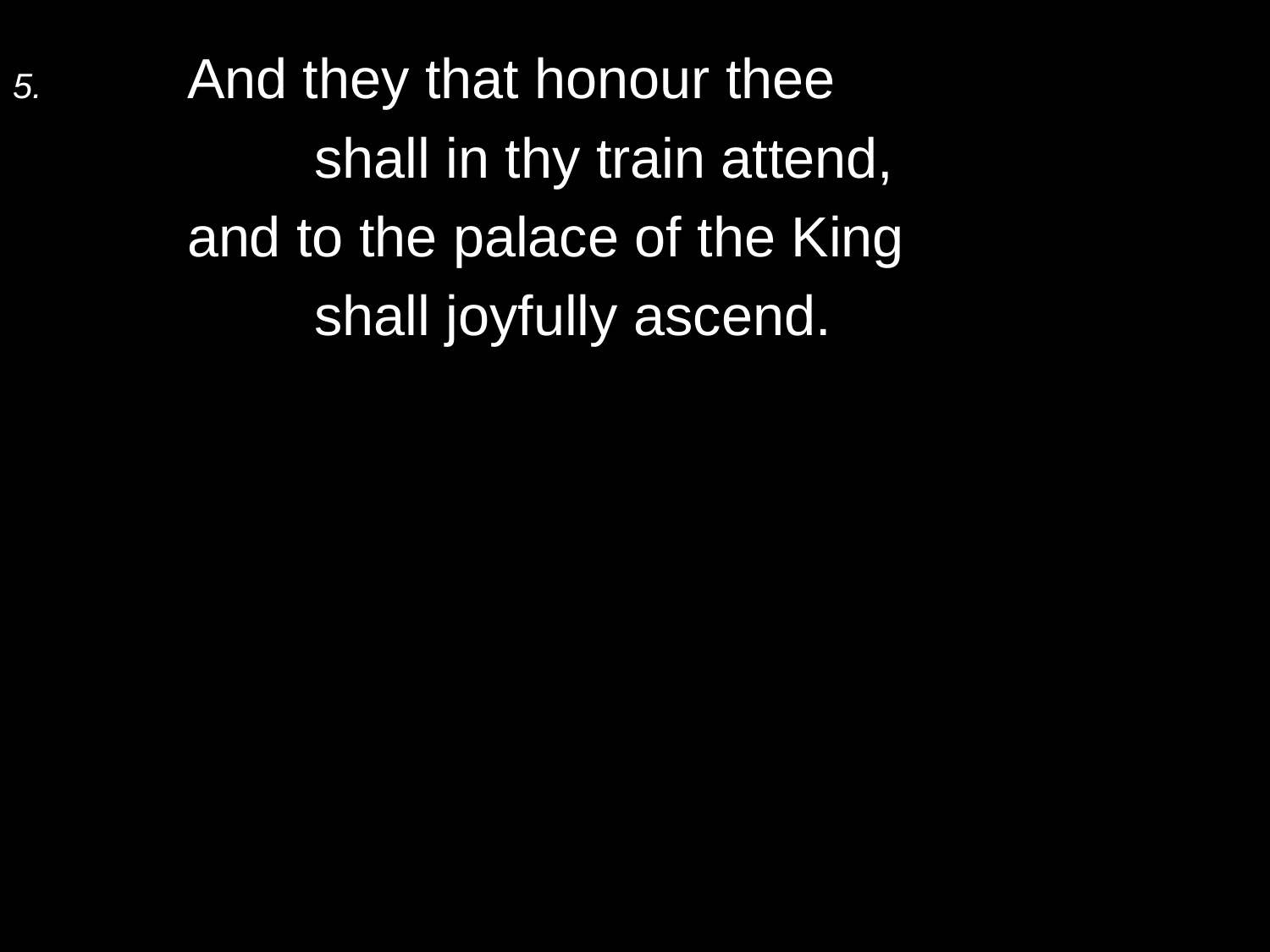

5.	And they that honour thee
		shall in thy train attend,
	and to the palace of the King
		shall joyfully ascend.